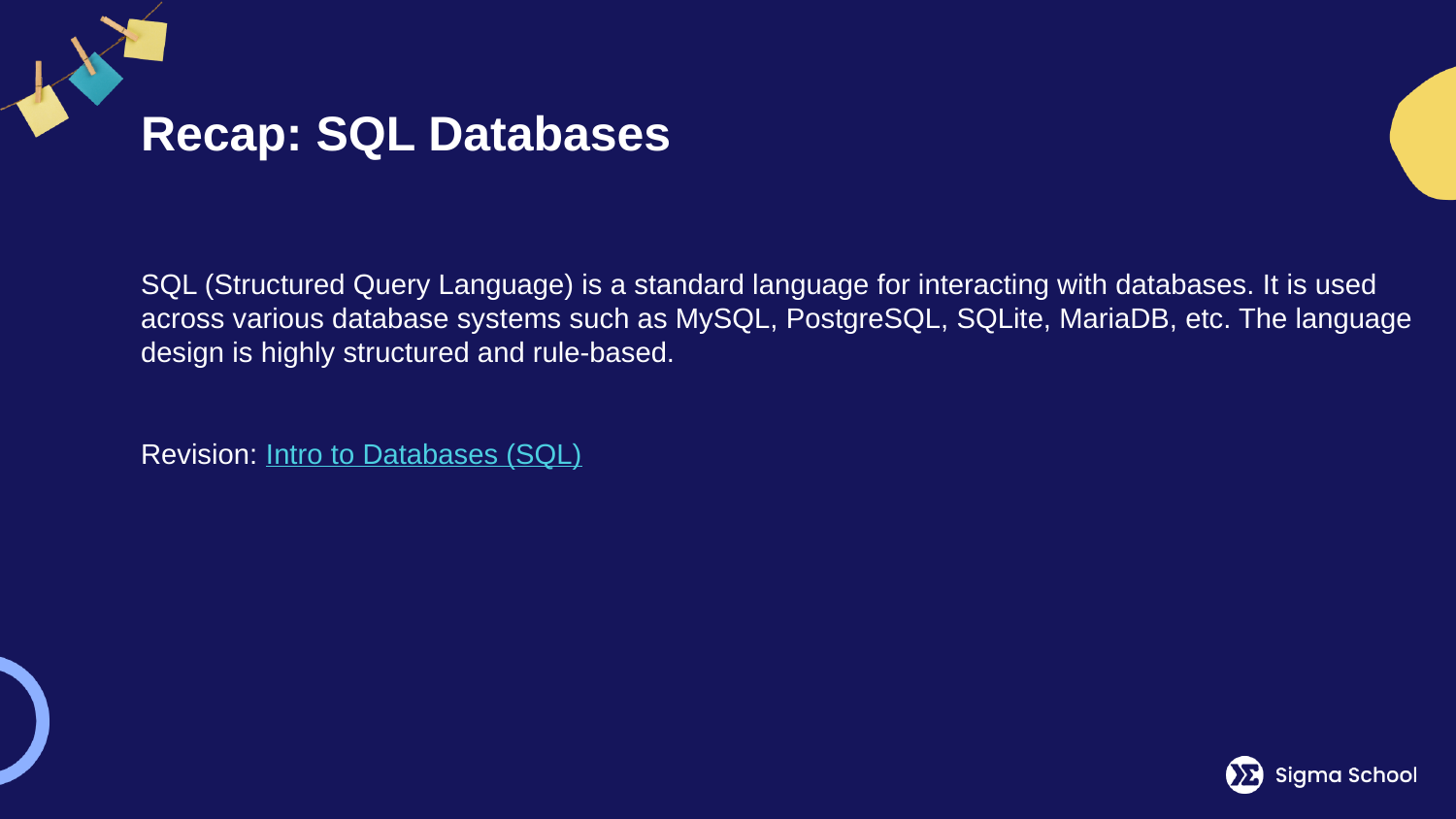

# Recap: SQL Databases
SQL (Structured Query Language) is a standard language for interacting with databases. It is used across various database systems such as MySQL, PostgreSQL, SQLite, MariaDB, etc. The language design is highly structured and rule-based.

Revision: Intro to Databases (SQL)